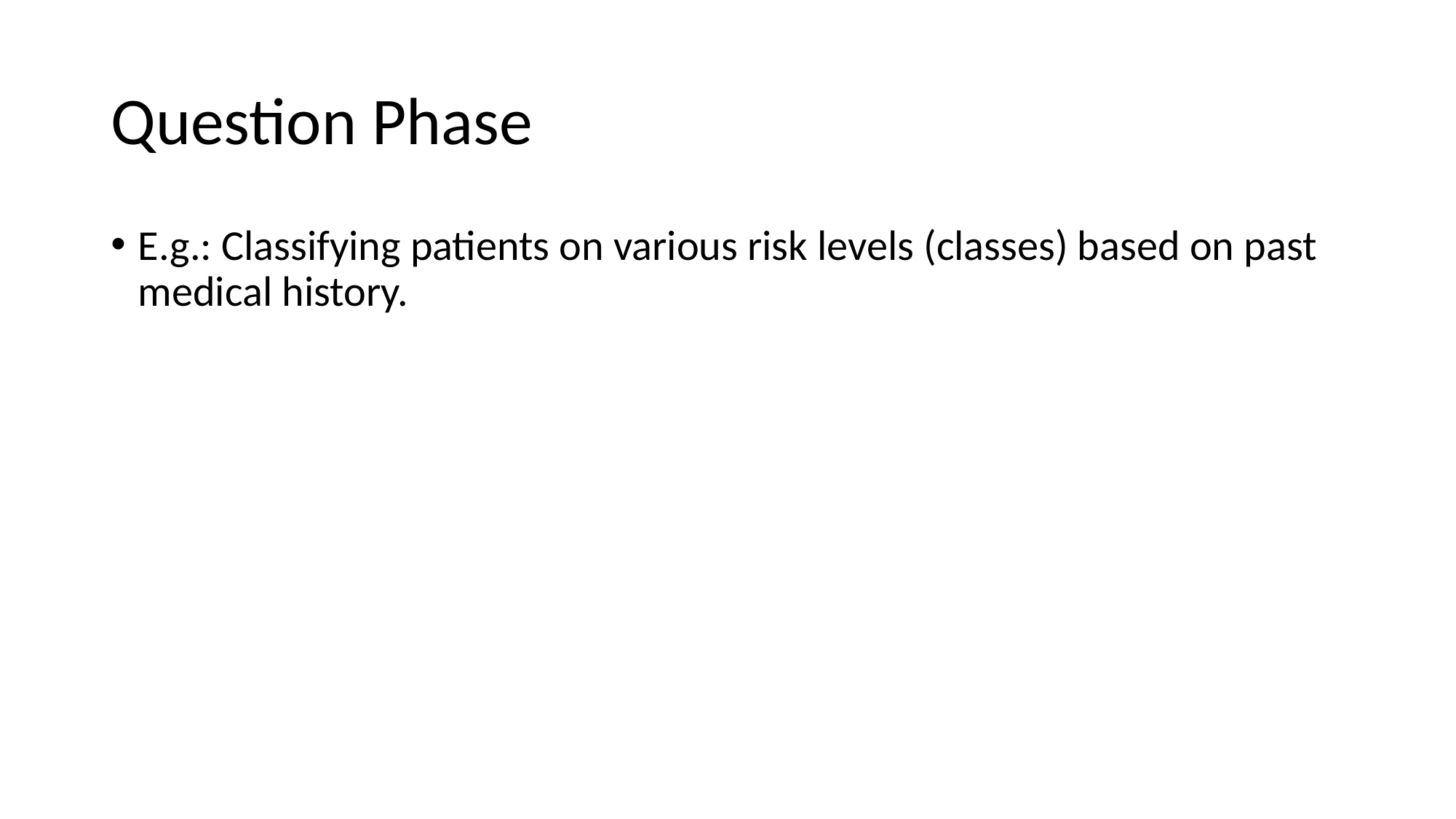

# Question Phase
E.g.: Classifying patients on various risk levels (classes) based on past medical history.